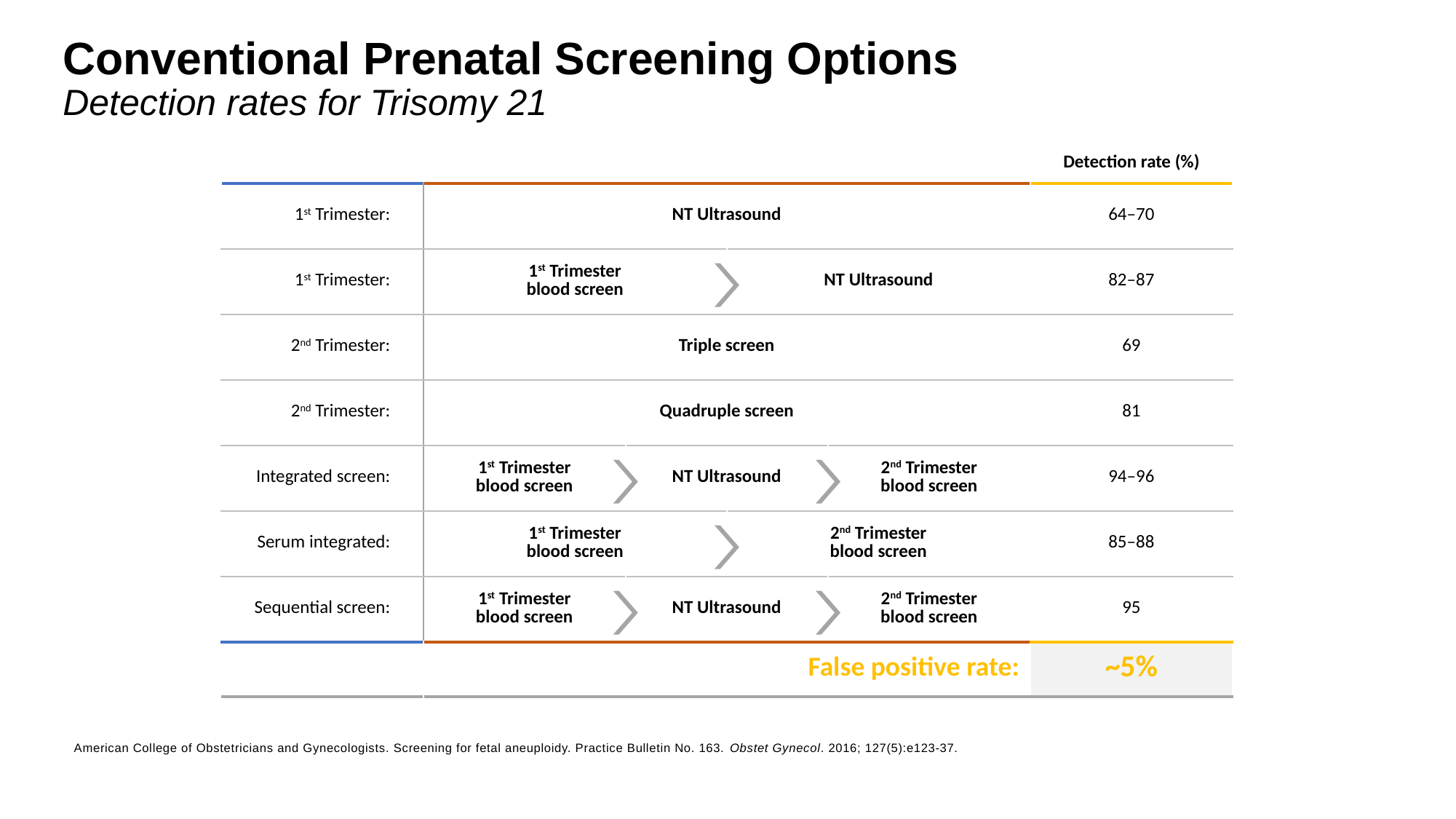

# Conventional Prenatal Screening Options Detection rates for Trisomy 21
|  |  |  |  |  | Detection rate (%) |
| --- | --- | --- | --- | --- | --- |
| 1st Trimester: | NT Ultrasound |  |  |  | 64–70 |
| 1st Trimester: | 1st Trimester blood screen |  | NT Ultrasound |  | 82–87 |
| 2nd Trimester: | Triple screen |  |  |  | 69 |
| 2nd Trimester: | Quadruple screen |  |  |  | 81 |
| Integrated screen: | 1st Trimester blood screen | NT Ultrasound |  | 2nd Trimester blood screen | 94–96 |
| Serum integrated: | 1st Trimester blood screen |  | 2nd Trimester blood screen |  | 85–88 |
| Sequential screen: | 1st Trimester blood screen | NT Ultrasound |  | 2nd Trimester blood screen | 95 |
|  | False positive rate: |  |  |  | ~5% |

American College of Obstetricians and Gynecologists. Screening for fetal aneuploidy. Practice Bulletin No. 163. Obstet Gynecol. 2016; 127(5):e123-37.